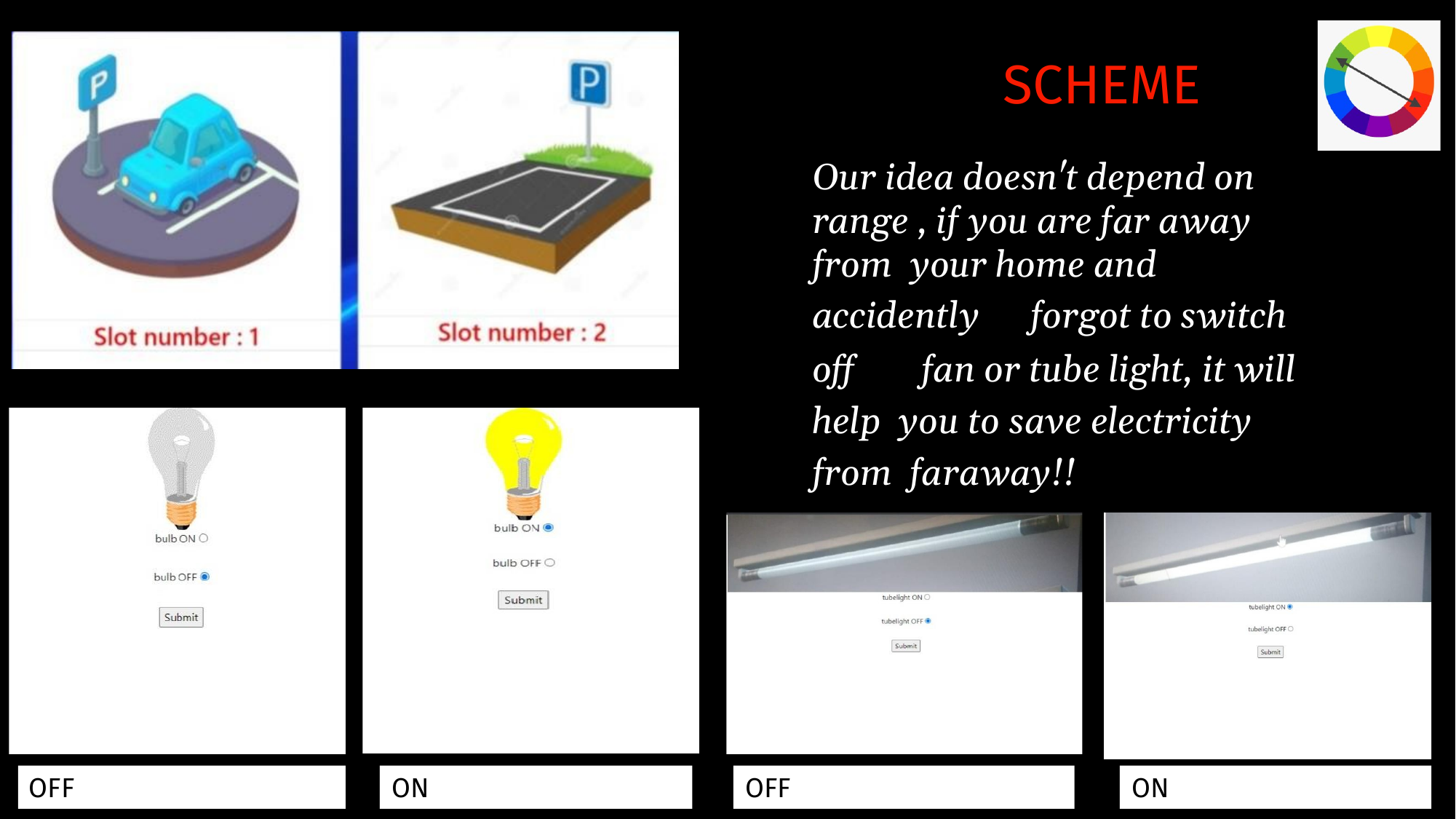

# SCHEME
Our idea doesn't depend on  range , if you are far away from  your home and
accidently	forgot to switch
off	fan or tube light, it will help  you to save electricity from  faraway!!

OFF
OFF
ON
ON